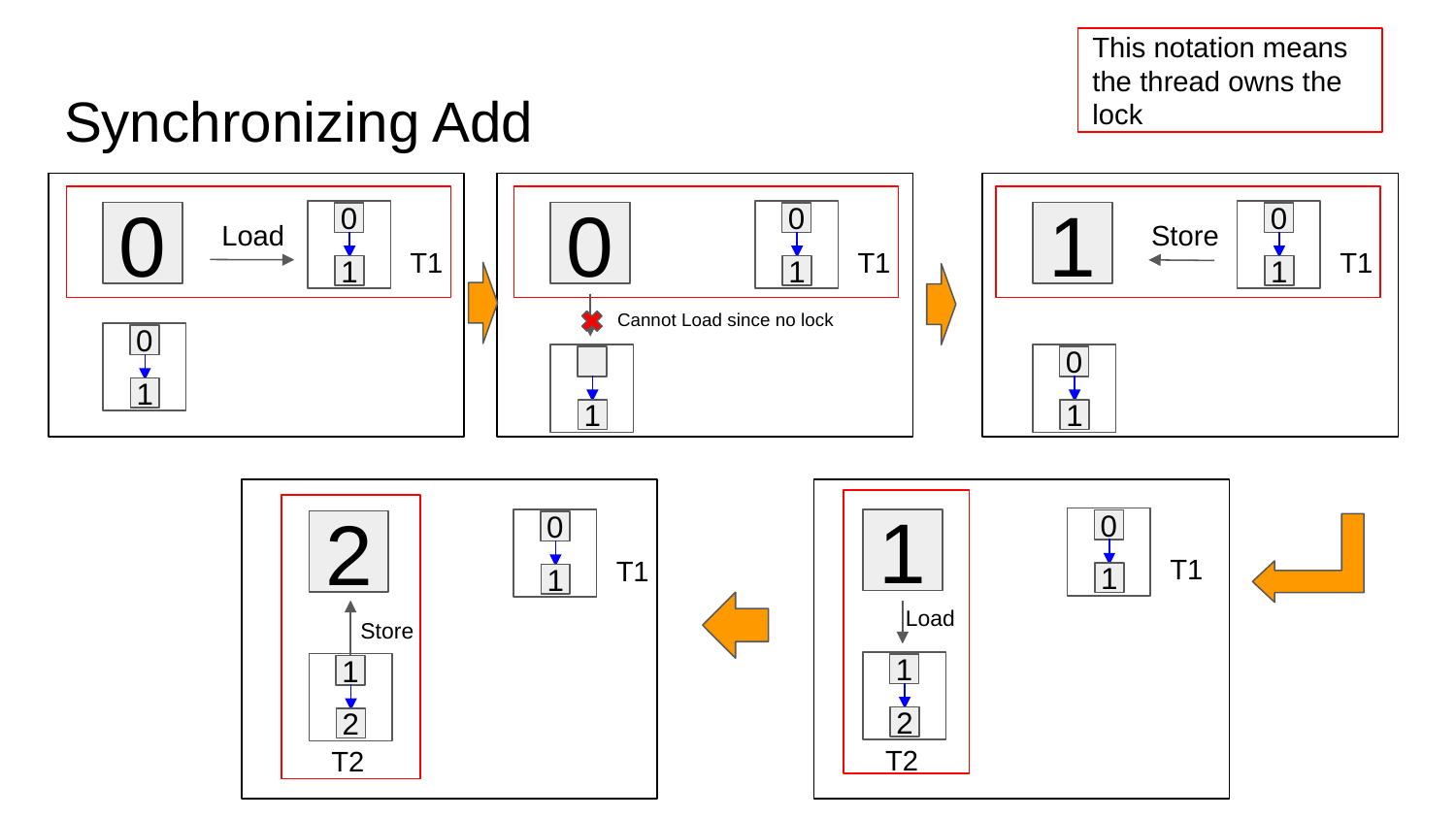

This notation means the thread owns the lock
# Synchronizing Add

0
0
1
0
0
0
Load
Store
T1
T1
T1
1
1
1

Cannot Load since no lock

0

0
0
1
1
1

T2
T2

1
0
2
0
T1
T1
1
1
Load

Store

1
1
2
2
T2
T2